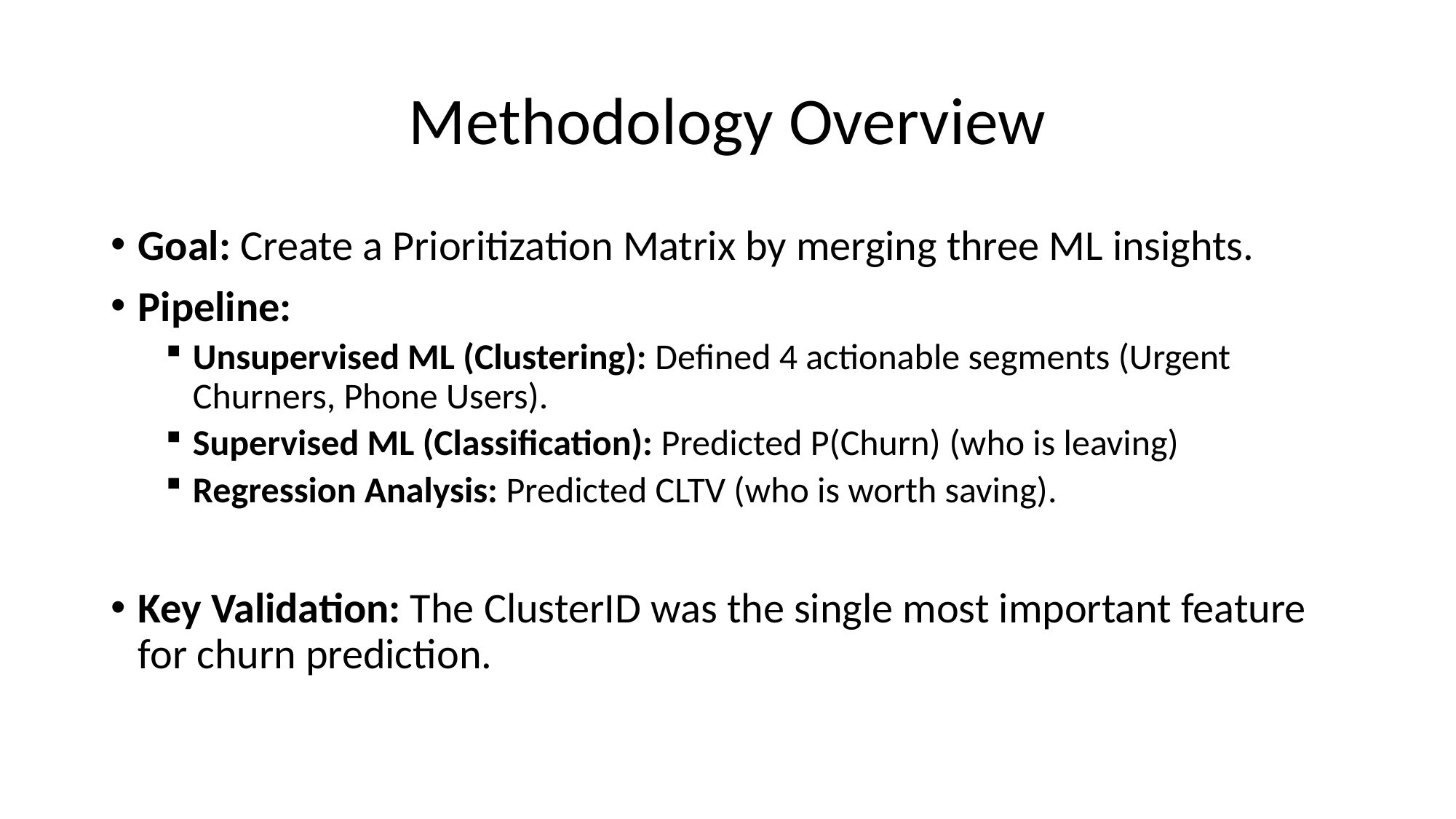

# Methodology Overview
Goal: Create a Prioritization Matrix by merging three ML insights.
Pipeline:
Unsupervised ML (Clustering): Defined 4 actionable segments (Urgent Churners, Phone Users).
Supervised ML (Classification): Predicted P(Churn) (who is leaving)
Regression Analysis: Predicted CLTV (who is worth saving).

Key Validation: The ClusterID was the single most important feature for churn prediction.